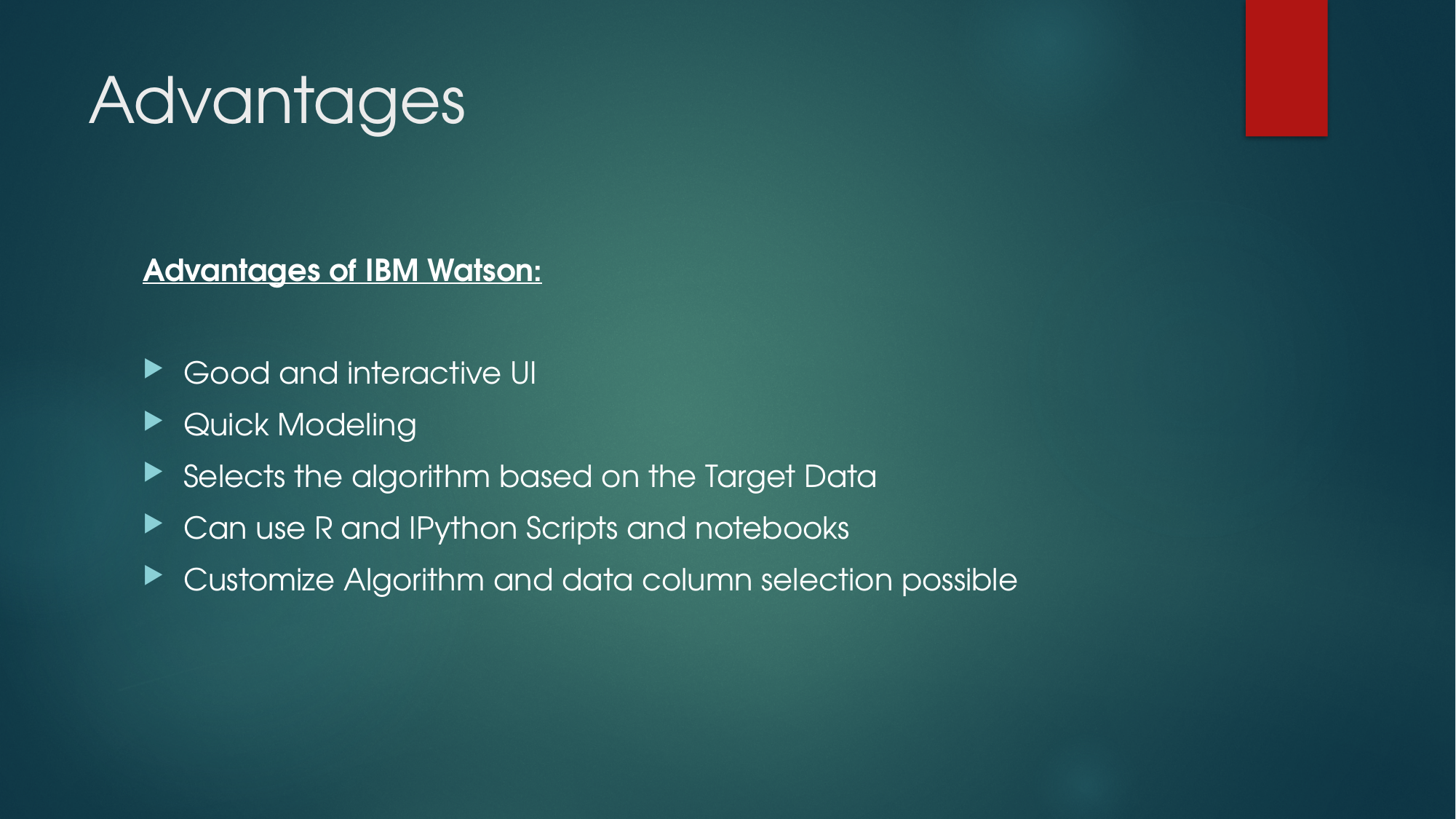

# Advantages
Advantages of IBM Watson:

Good and interactive UI
Quick Modeling
Selects the algorithm based on the Target Data
Can use R and IPython Scripts and notebooks
Customize Algorithm and data column selection possible